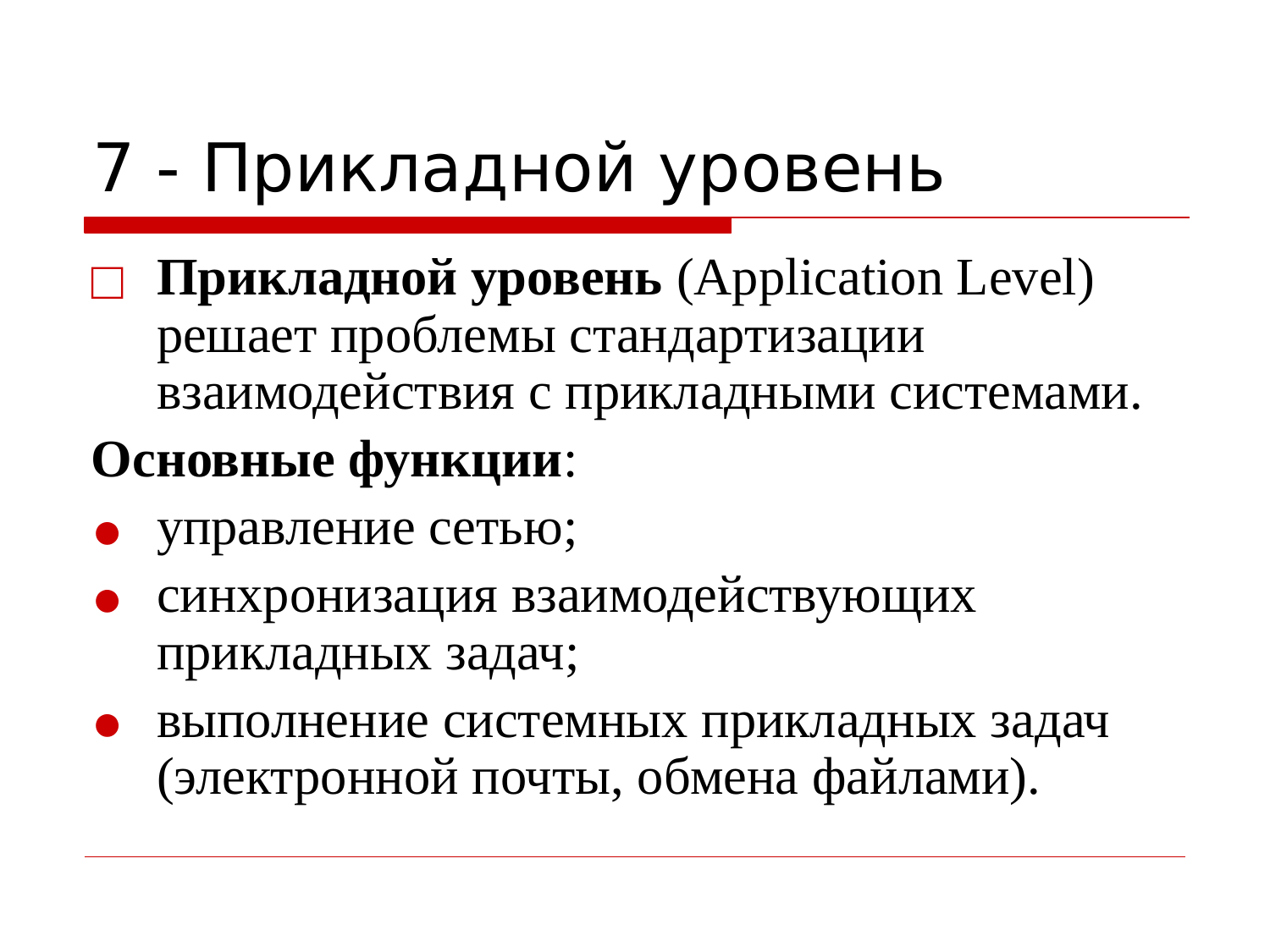

# 7 - Прикладной уровень
Прикладной уровень (Application Level) решает проблемы стандартизации взаимодействия с прикладными системами.
Основные функции:
управление сетью;
синхронизация взаимодействующих прикладных задач;
выполнение системных прикладных задач (электронной почты, обмена файлами).